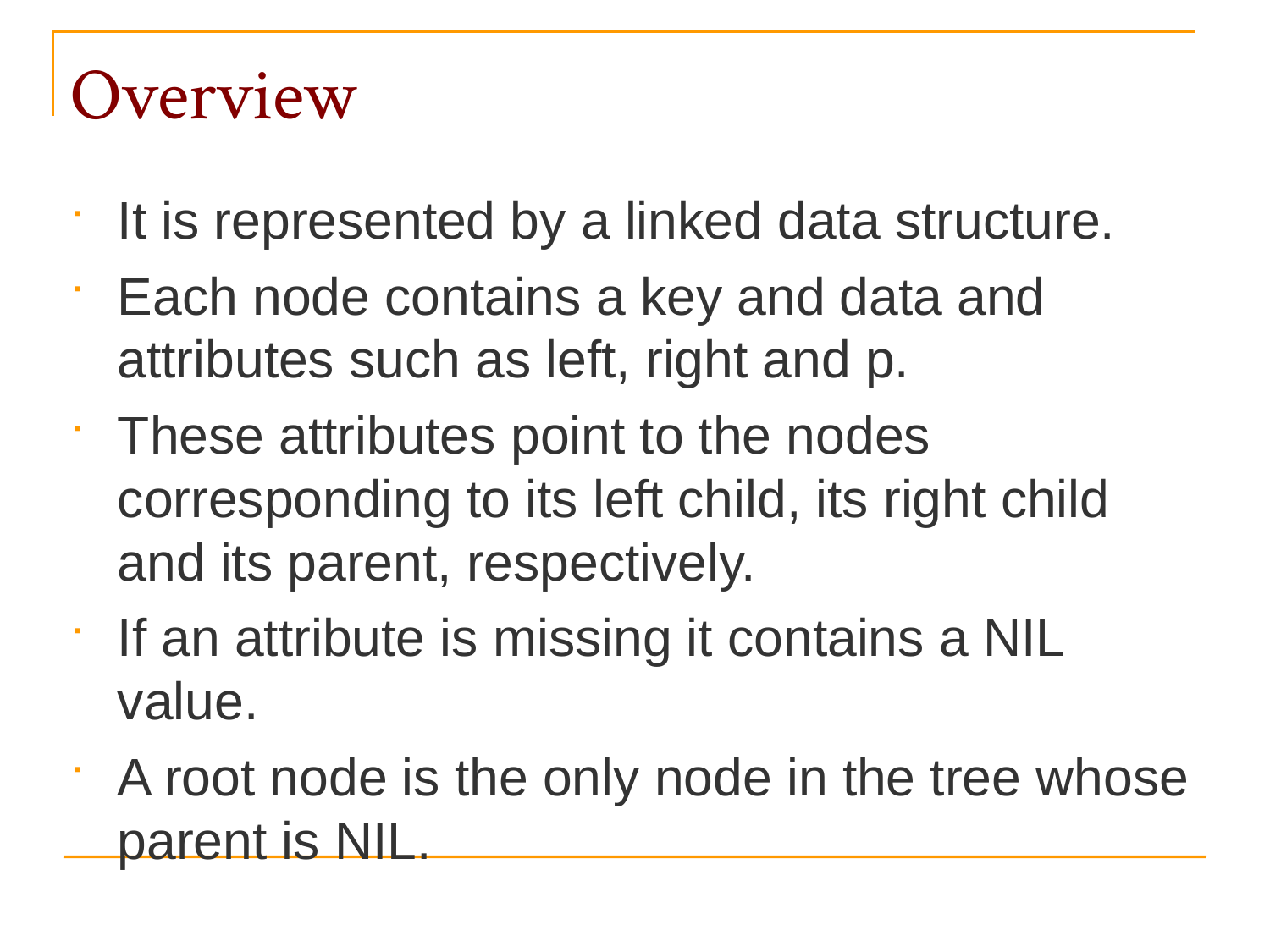

# Overview
It is represented by a linked data structure.
Each node contains a key and data and attributes such as left, right and p.
These attributes point to the nodes corresponding to its left child, its right child and its parent, respectively.
If an attribute is missing it contains a NIL value.
A root node is the only node in the tree whose parent is NIL.